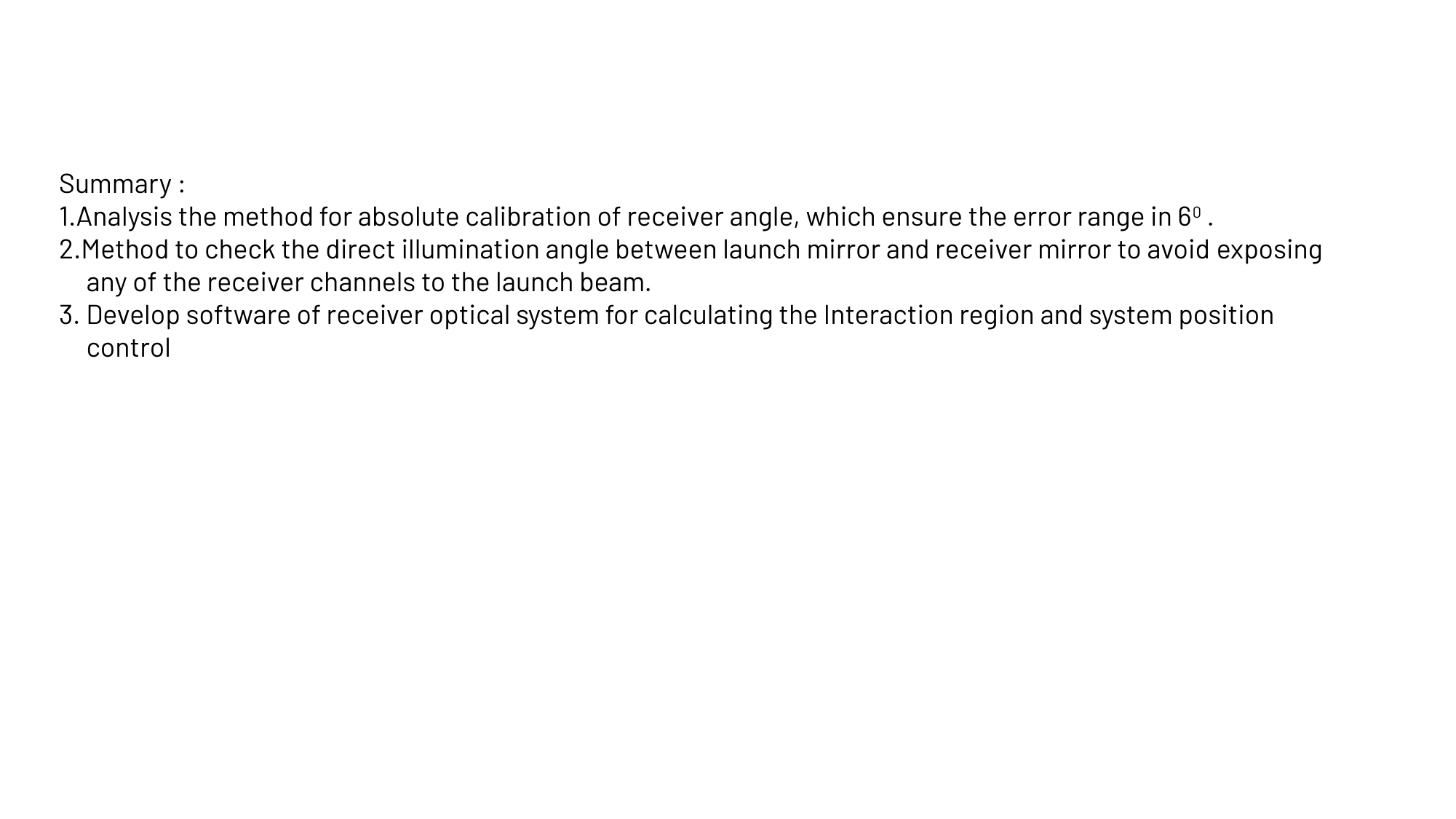

Summary :
1.Analysis the method for absolute calibration of receiver angle, which ensure the error range in 60 .
2.Method to check the direct illumination angle between launch mirror and receiver mirror to avoid exposing
     any of the receiver channels to the launch beam.
3. Develop software of receiver optical system for calculating the Interaction region and system position
     control